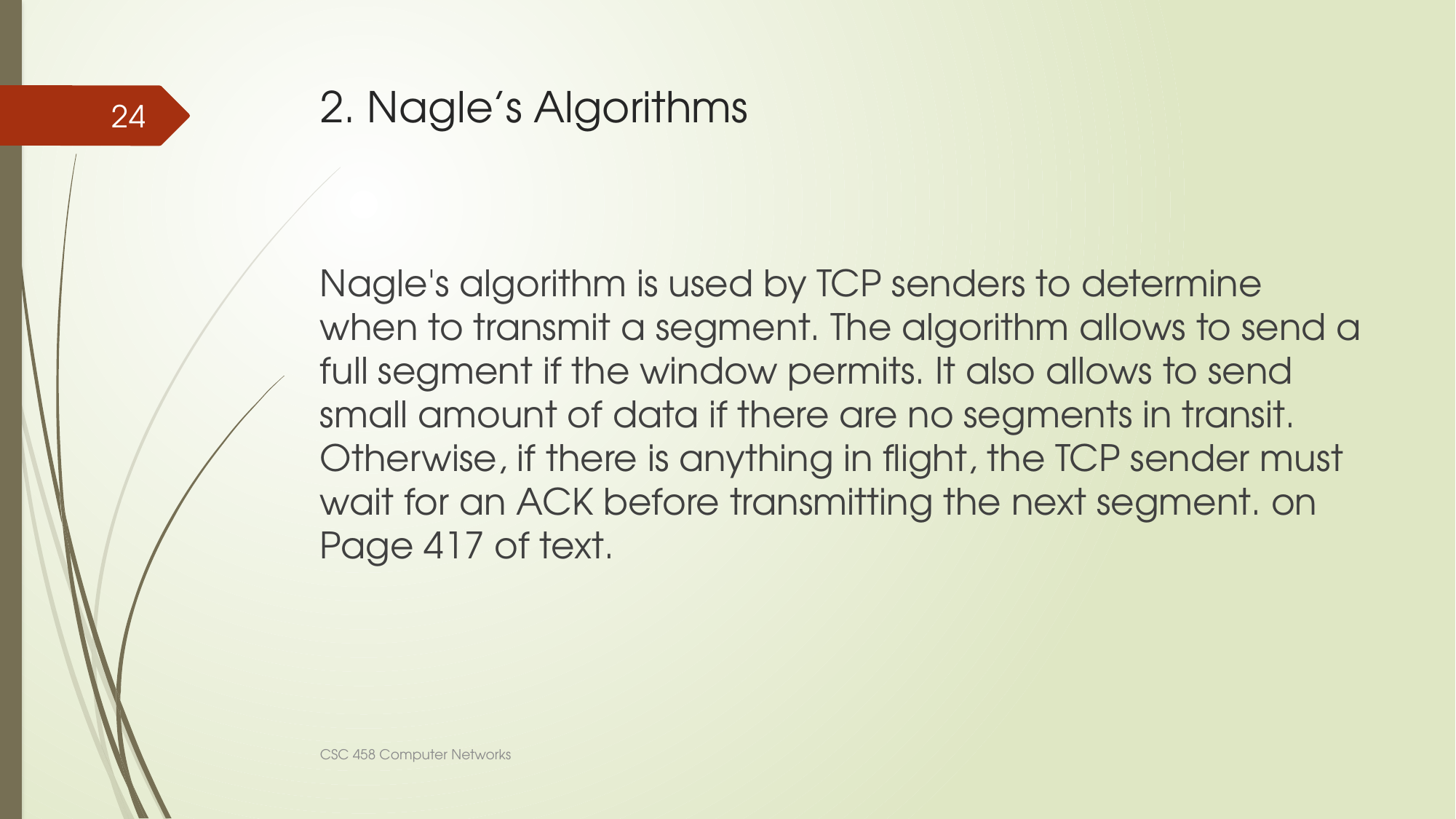

# 2. Nagle’s Algorithms
24
Nagle's algorithm is used by TCP senders to determine when to transmit a segment. The algorithm allows to send a full segment if the window permits. It also allows to send small amount of data if there are no segments in transit. Otherwise, if there is anything in flight, the TCP sender must wait for an ACK before transmitting the next segment. on Page 417 of text.
CSC 458 Computer Networks